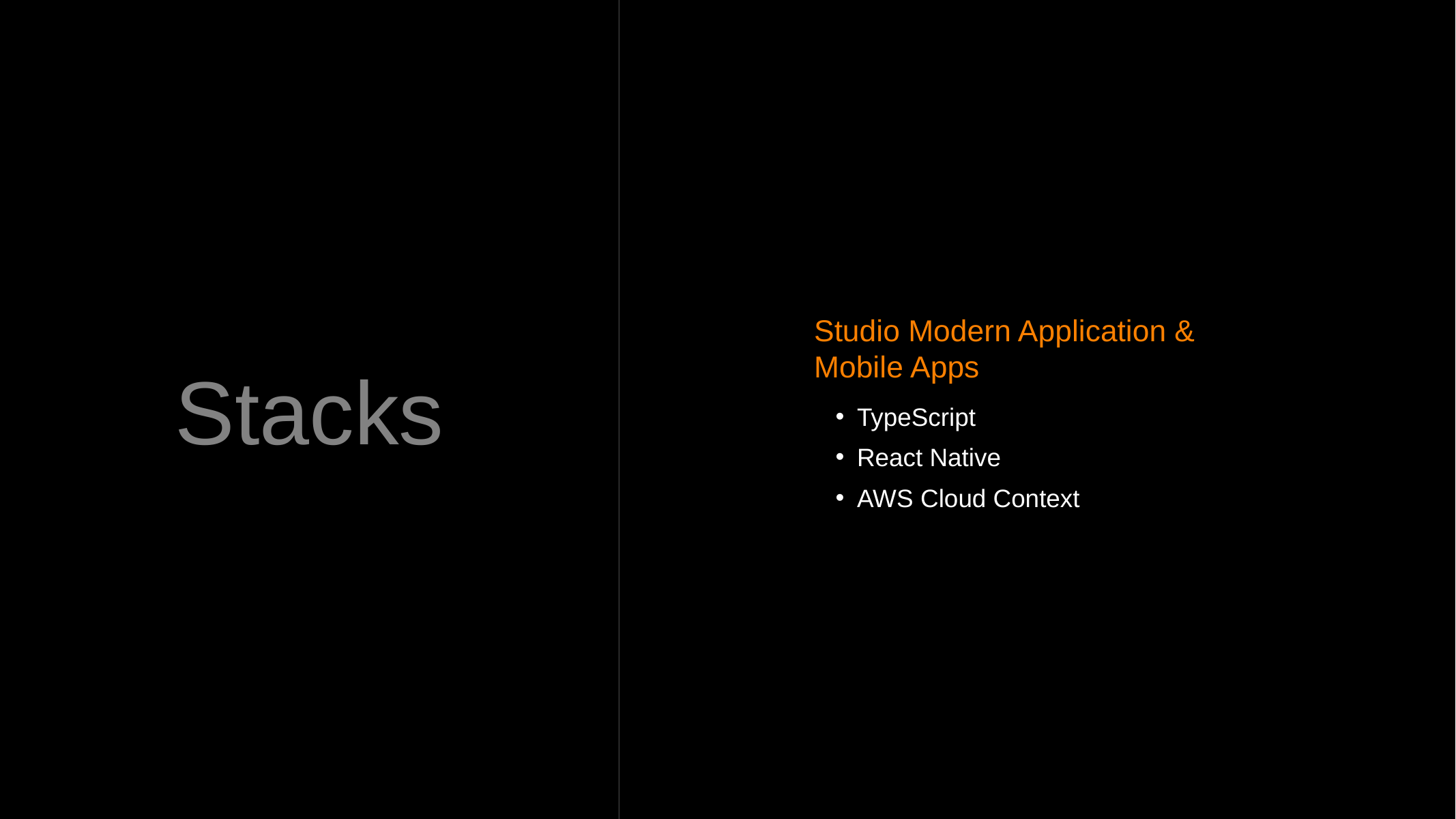

Studio Modern Application & Mobile Apps
Stacks
TypeScript
React Native
AWS Cloud Context